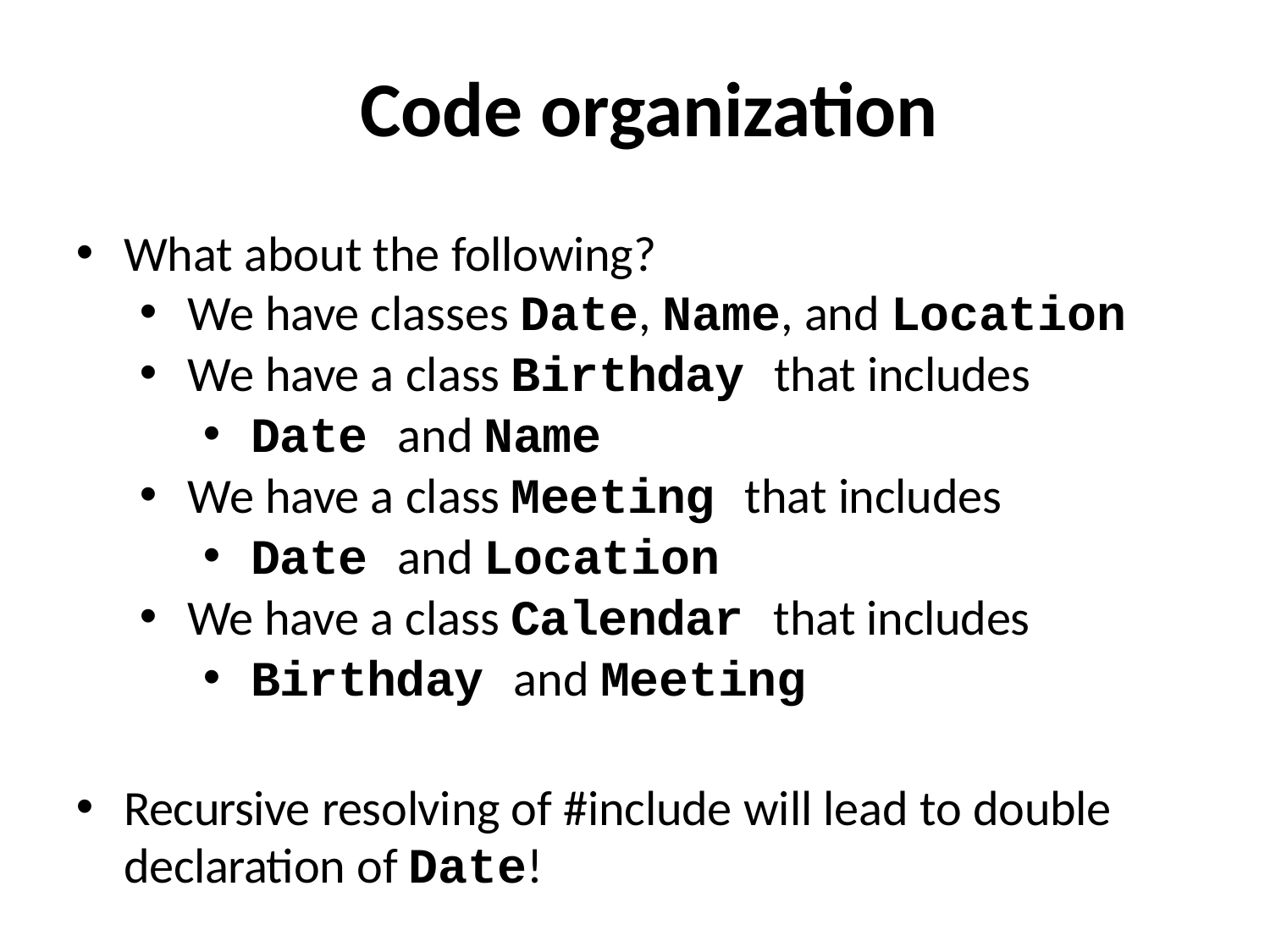

# Code organization
What about the following?
We have classes Date, Name, and Location
We have a class Birthday that includes
Date and Name
We have a class Meeting that includes
Date and Location
We have a class Calendar that includes
Birthday and Meeting

Recursive resolving of #include will lead to double declaration of Date!